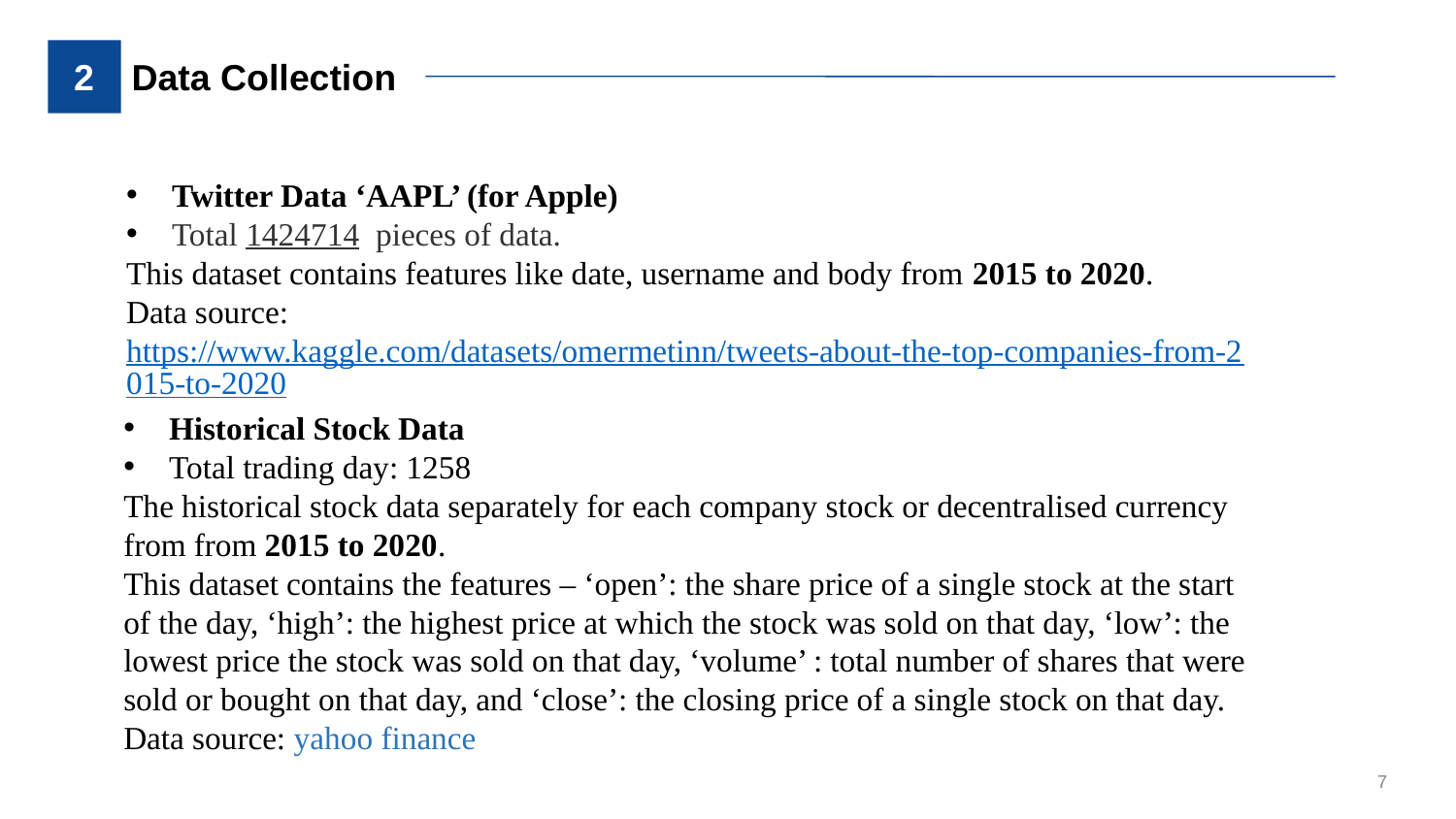

2
Data Collection
Twitter Data ‘AAPL’ (for Apple)
Total 1424714  pieces of data.
This dataset contains features like date, username and body from 2015 to 2020.
Data source: https://www.kaggle.com/datasets/omermetinn/tweets-about-the-top-companies-from-2015-to-2020
Historical Stock Data
Total trading day: 1258
The historical stock data separately for each company stock or decentralised currency from from 2015 to 2020.
This dataset contains the features – ‘open’: the share price of a single stock at the start of the day, ‘high’: the highest price at which the stock was sold on that day, ‘low’: the lowest price the stock was sold on that day, ‘volume’ : total number of shares that were sold or bought on that day, and ‘close’: the closing price of a single stock on that day.
Data source: yahoo finance
7